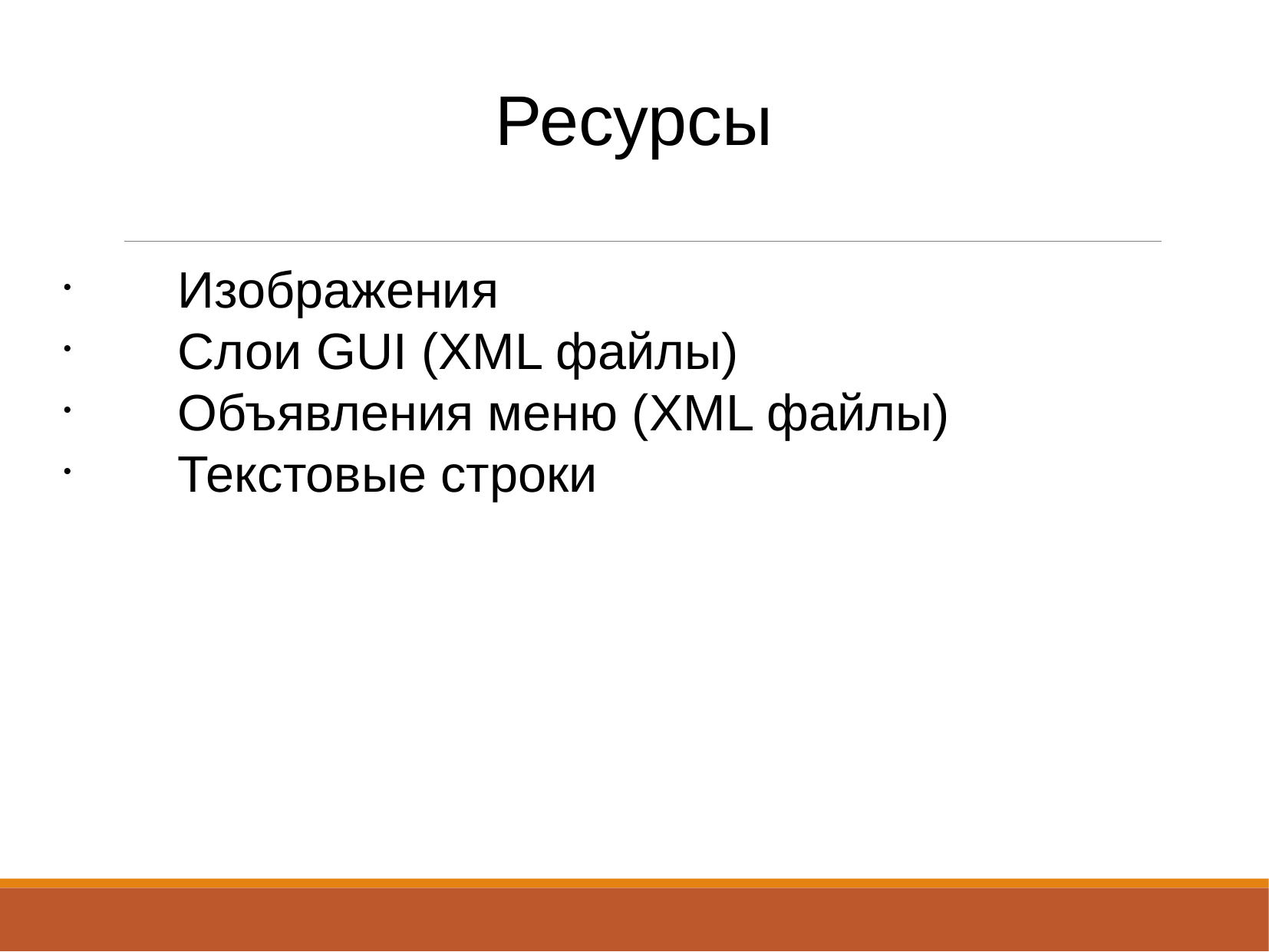

Ресурсы
    Изображения
    Слои GUI (XML файлы)
    Объявления меню (XML файлы)
    Текстовые строки